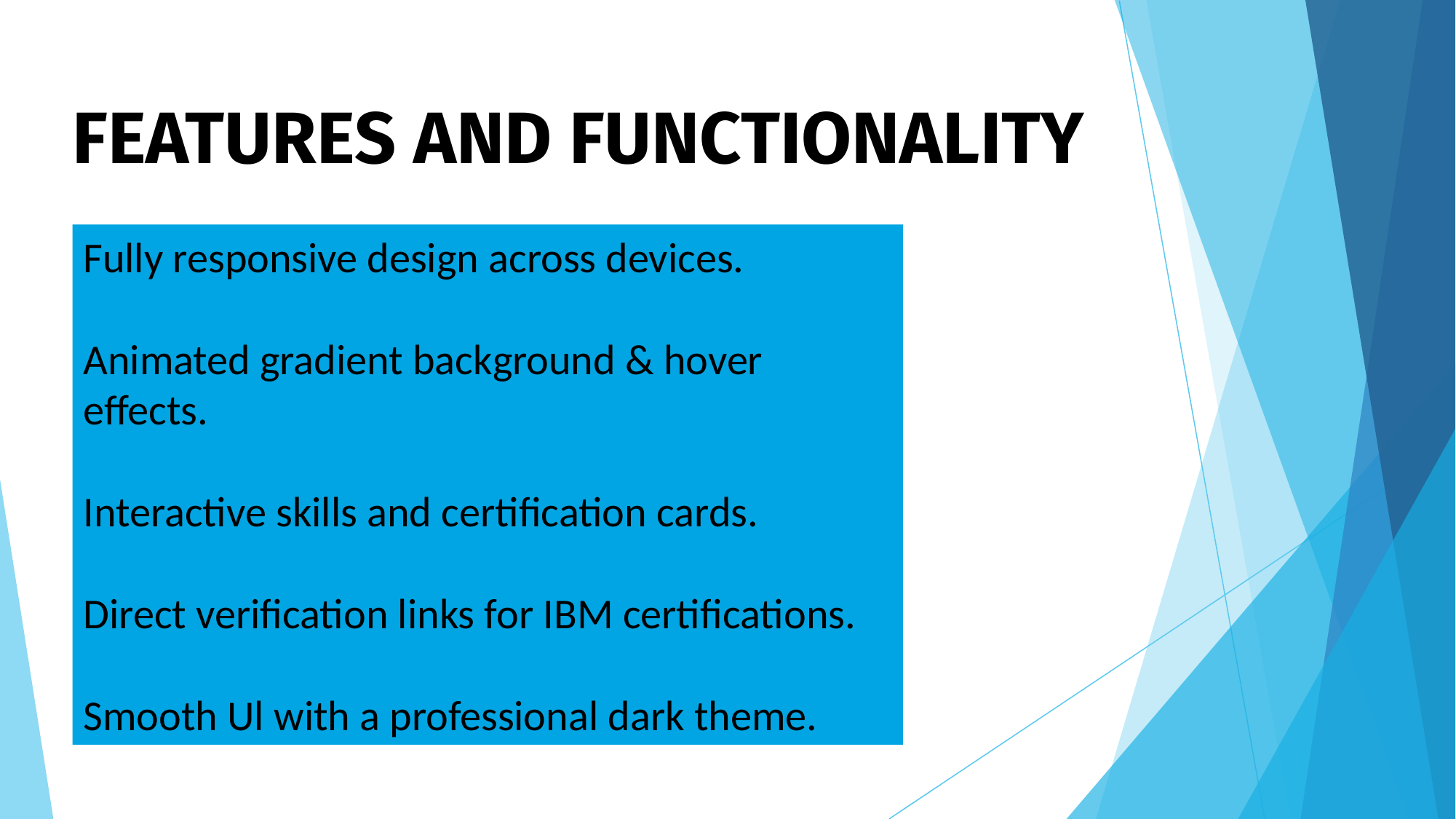

# FEATURES AND FUNCTIONALITY
Fully responsive design across devices.

Animated gradient background & hover effects.

Interactive skills and certification cards.

Direct verification links for IBM certifications.

Smooth Ul with a professional dark theme.